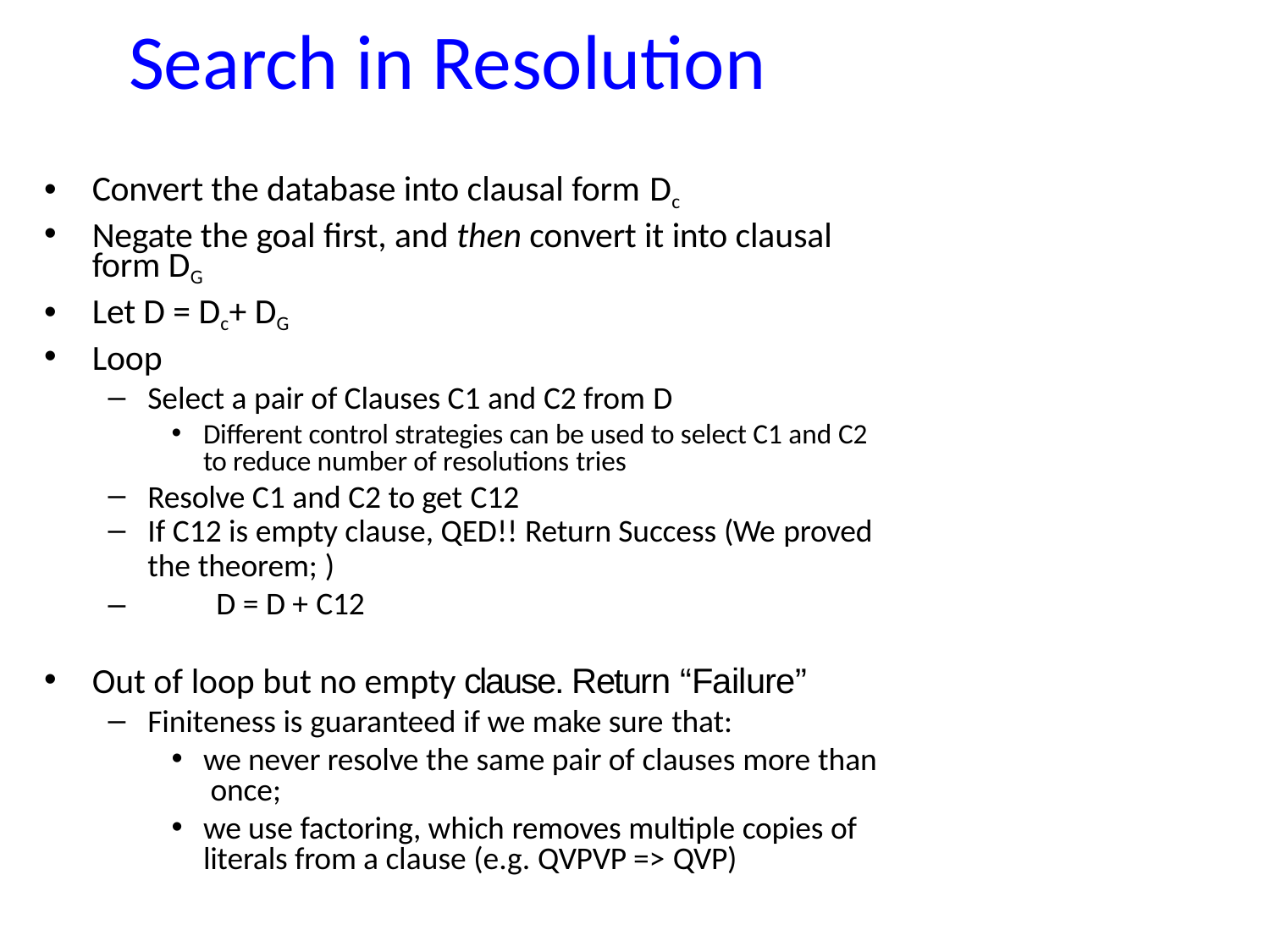

# Search in Resolution
Convert the database into clausal form Dc
Negate the goal first, and then convert it into clausal  form DG
Let D = Dc+ DG
Loop
Select a pair of Clauses C1 and C2 from D
Different control strategies can be used to select C1 and C2  to reduce number of resolutions tries
Resolve C1 and C2 to get C12
If C12 is empty clause, QED!! Return Success (We proved
the theorem; )
–	D = D + C12

Out of loop but no empty clause. Return “Failure”
Finiteness is guaranteed if we make sure that:
we never resolve the same pair of clauses more than  once;
we use factoring, which removes multiple copies of  literals from a clause (e.g. QVPVP => QVP)